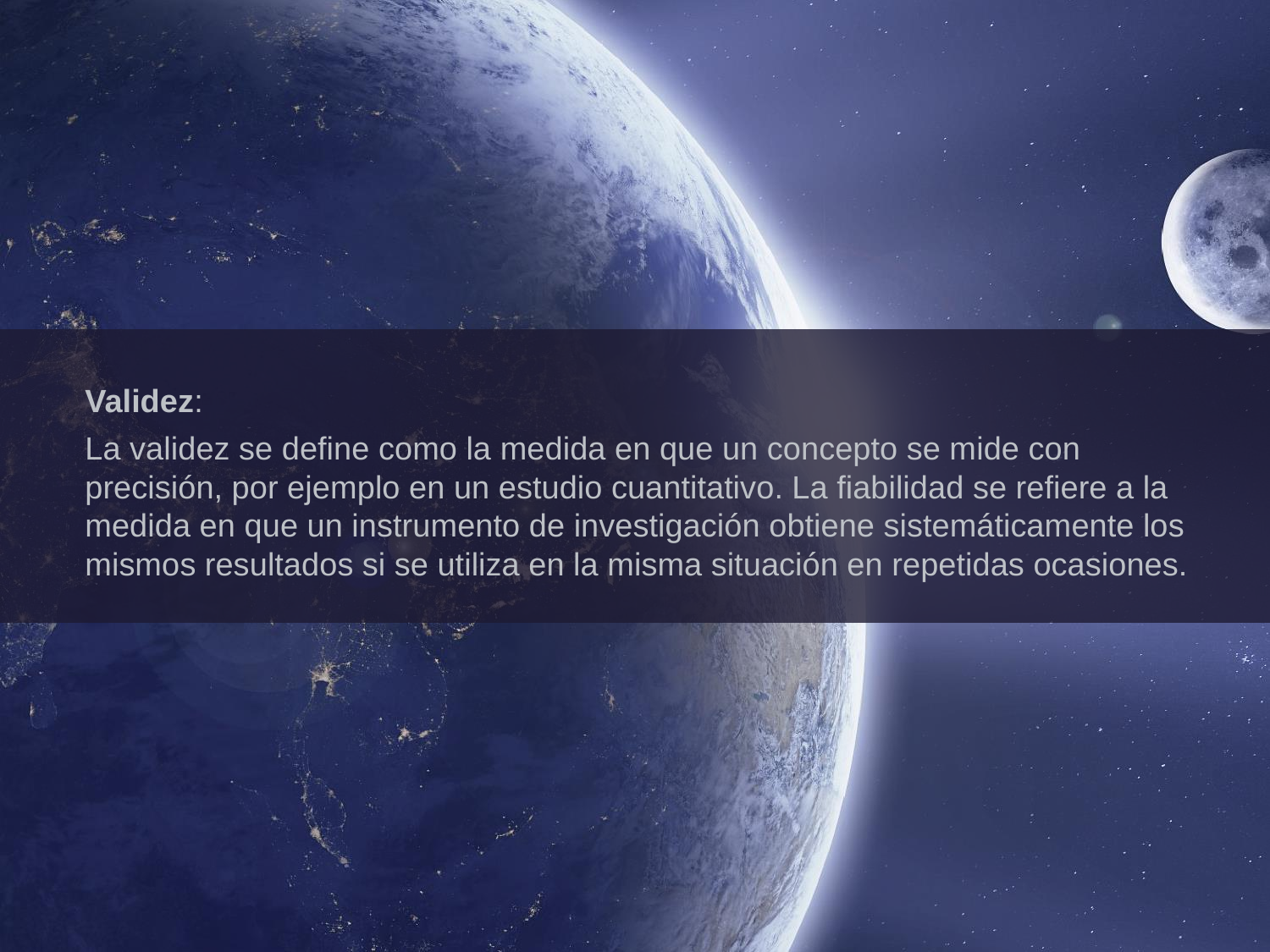

Validez:
La validez se define como la medida en que un concepto se mide con precisión, por ejemplo en un estudio cuantitativo. La fiabilidad se refiere a la medida en que un instrumento de investigación obtiene sistemáticamente los mismos resultados si se utiliza en la misma situación en repetidas ocasiones.